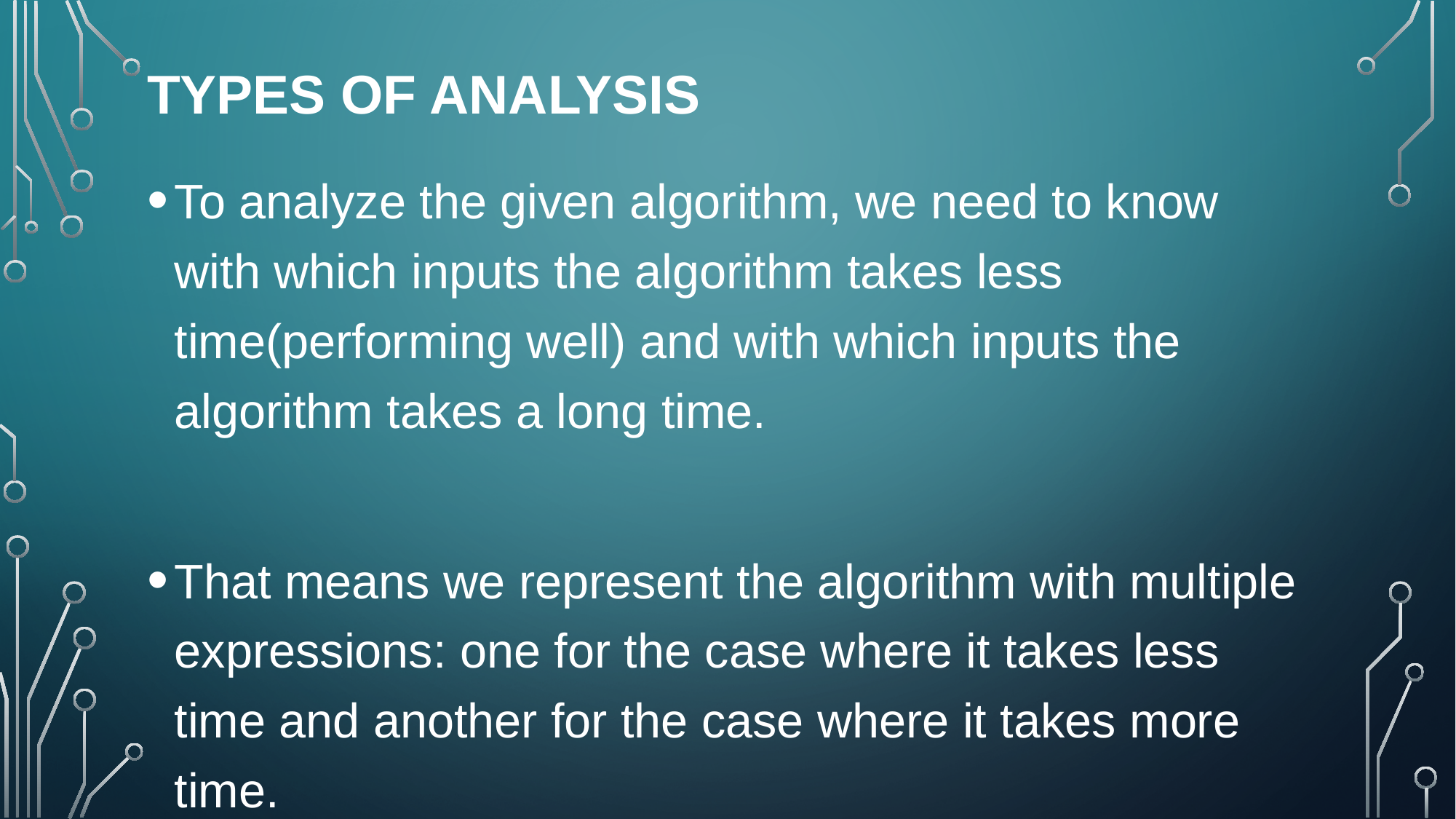

# Types of Analysis
To analyze the given algorithm, we need to know with which inputs the algorithm takes less time(performing well) and with which inputs the algorithm takes a long time.

That means we represent the algorithm with multiple expressions: one for the case where it takes less time and another for the case where it takes more time.